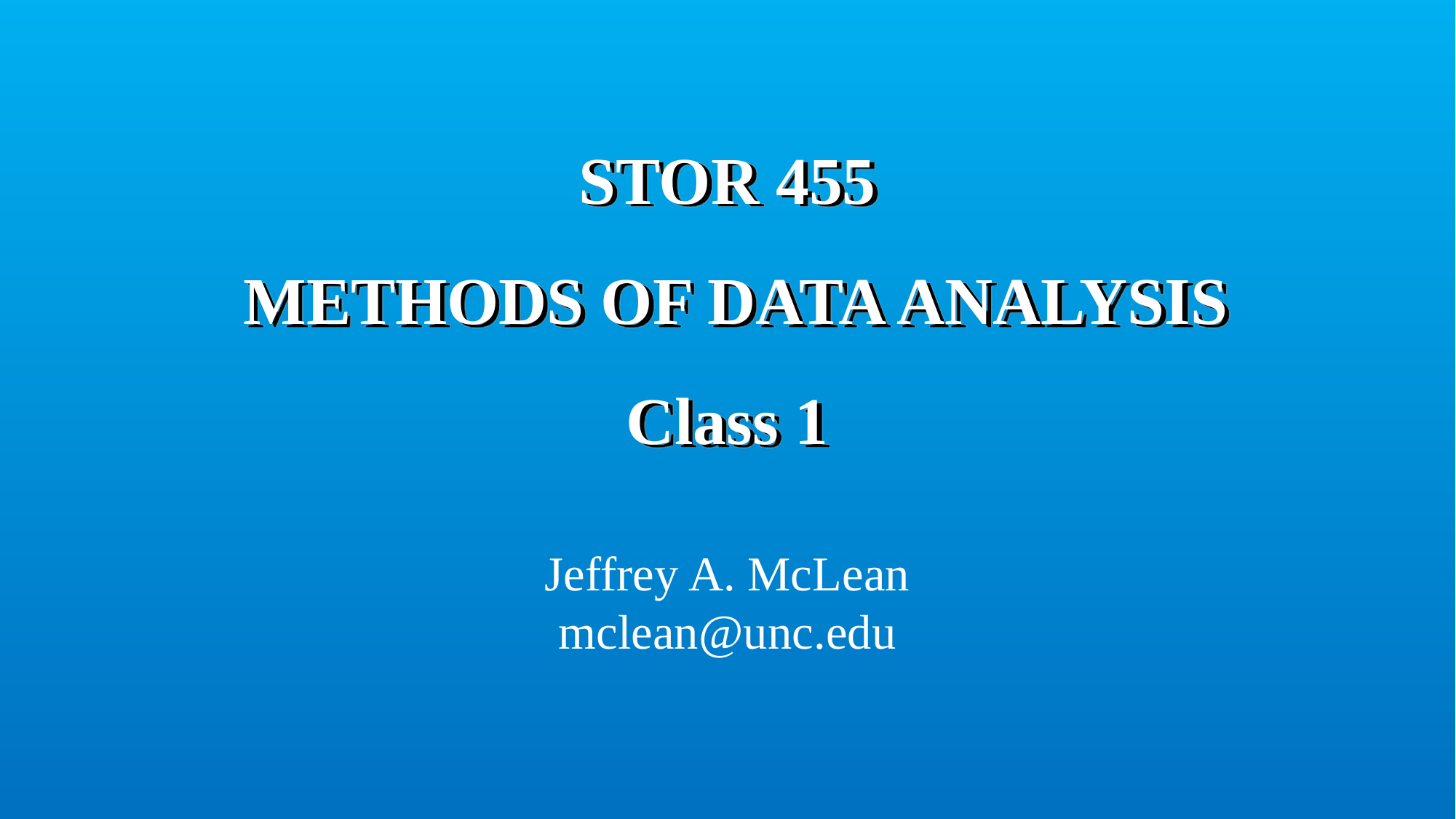

# STOR 455 METHODS OF DATA ANALYSIS Class 1

Jeffrey A. McLean
mclean@unc.edu